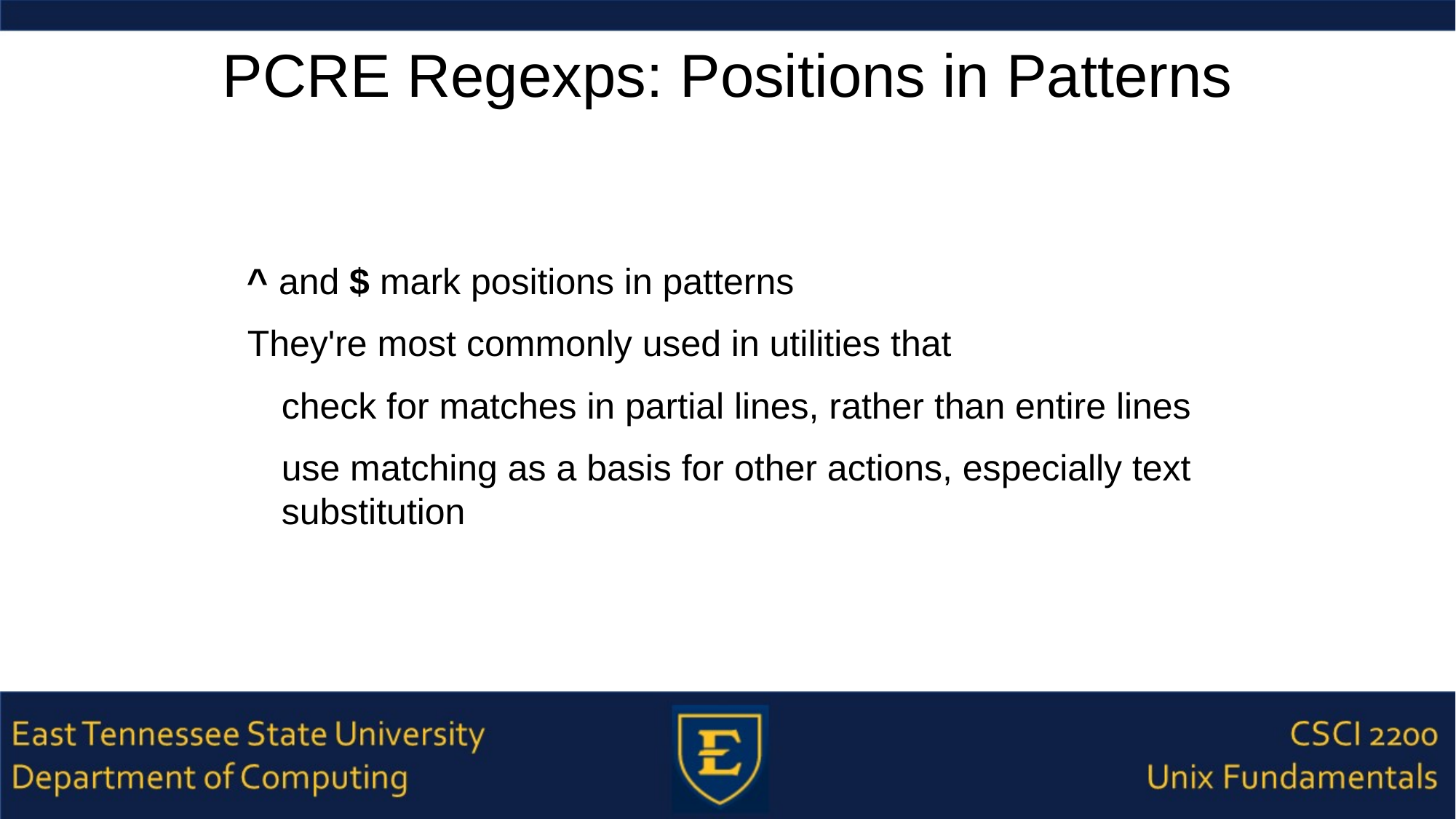

# PCRE Regexps: Positions in Patterns
^ and $ mark positions in patterns
They're most commonly used in utilities that
check for matches in partial lines, rather than entire lines
use matching as a basis for other actions, especially text substitution